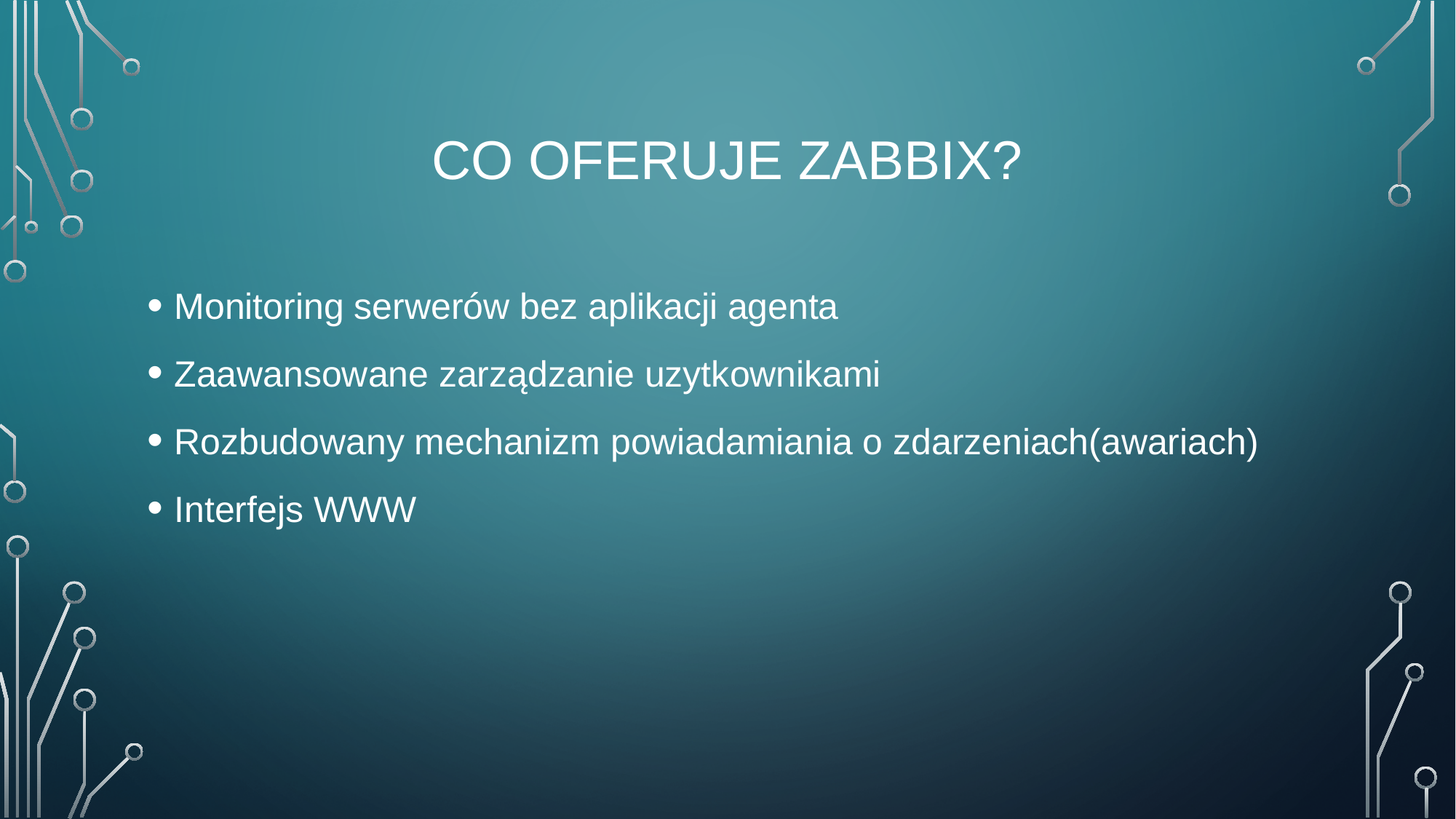

# Co oferuje Zabbix?
Monitoring serwerów bez aplikacji agenta
Zaawansowane zarządzanie uzytkownikami
Rozbudowany mechanizm powiadamiania o zdarzeniach(awariach)
Interfejs WWW